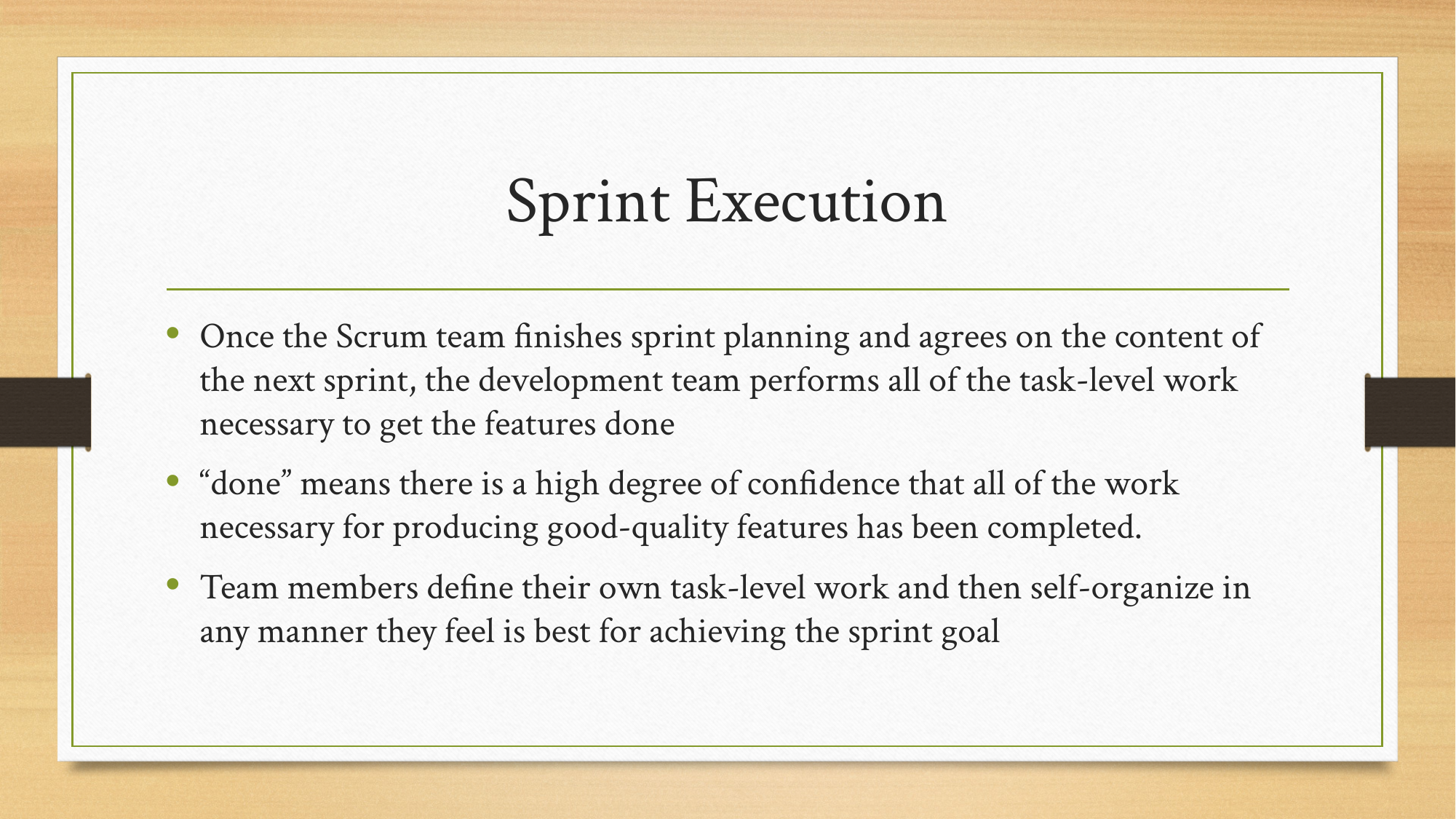

# Sprint Execution
Once the Scrum team finishes sprint planning and agrees on the content of the next sprint, the development team performs all of the task-level work necessary to get the features done
“done” means there is a high degree of confidence that all of the work necessary for producing good-quality features has been completed.
Team members define their own task-level work and then self-organize in any manner they feel is best for achieving the sprint goal